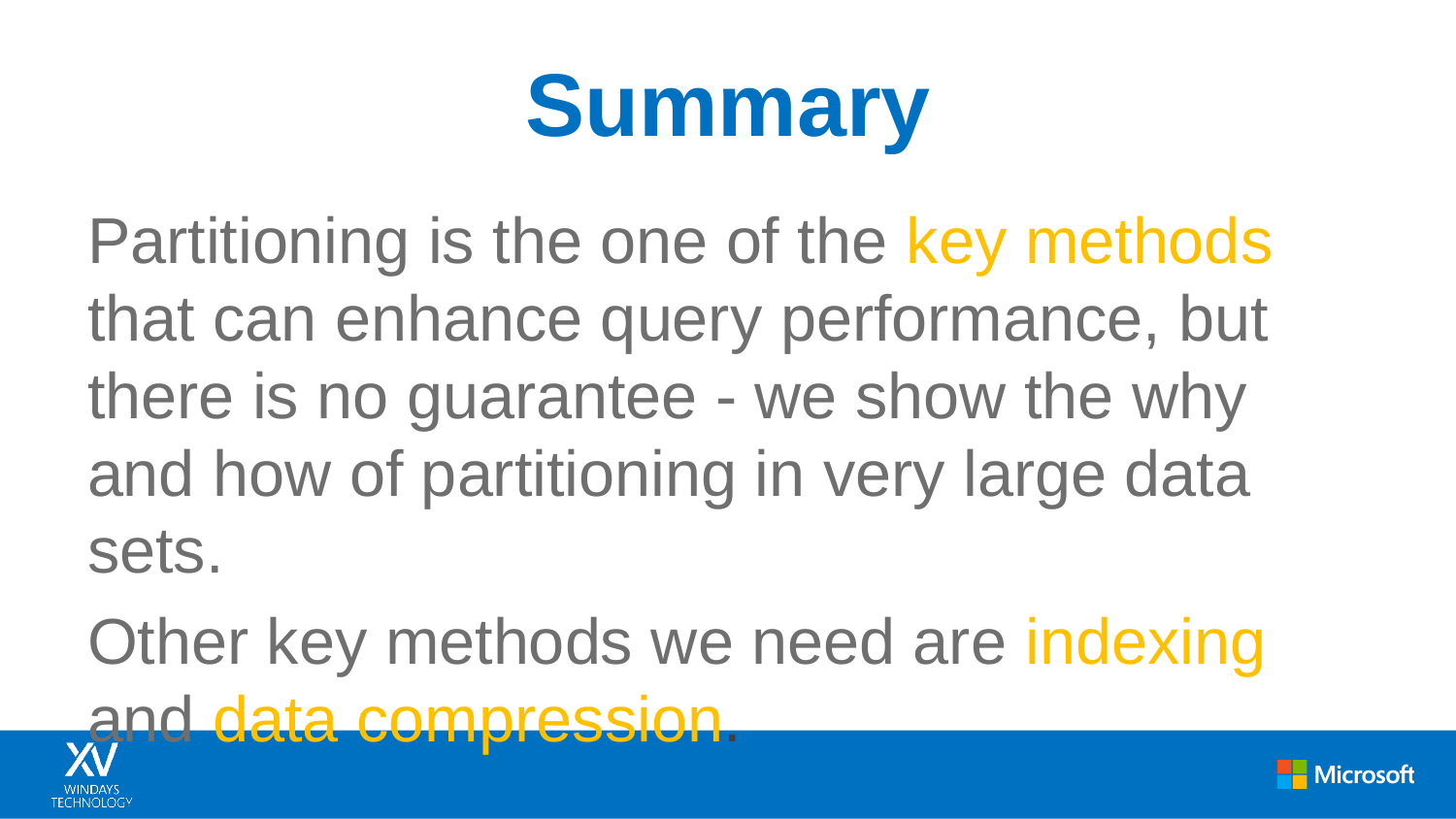

# Summary
Partitioning is the one of the key methods that can enhance query performance, but there is no guarantee - we show the why and how of partitioning in very large data sets.
Other key methods we need are indexing and data compression.